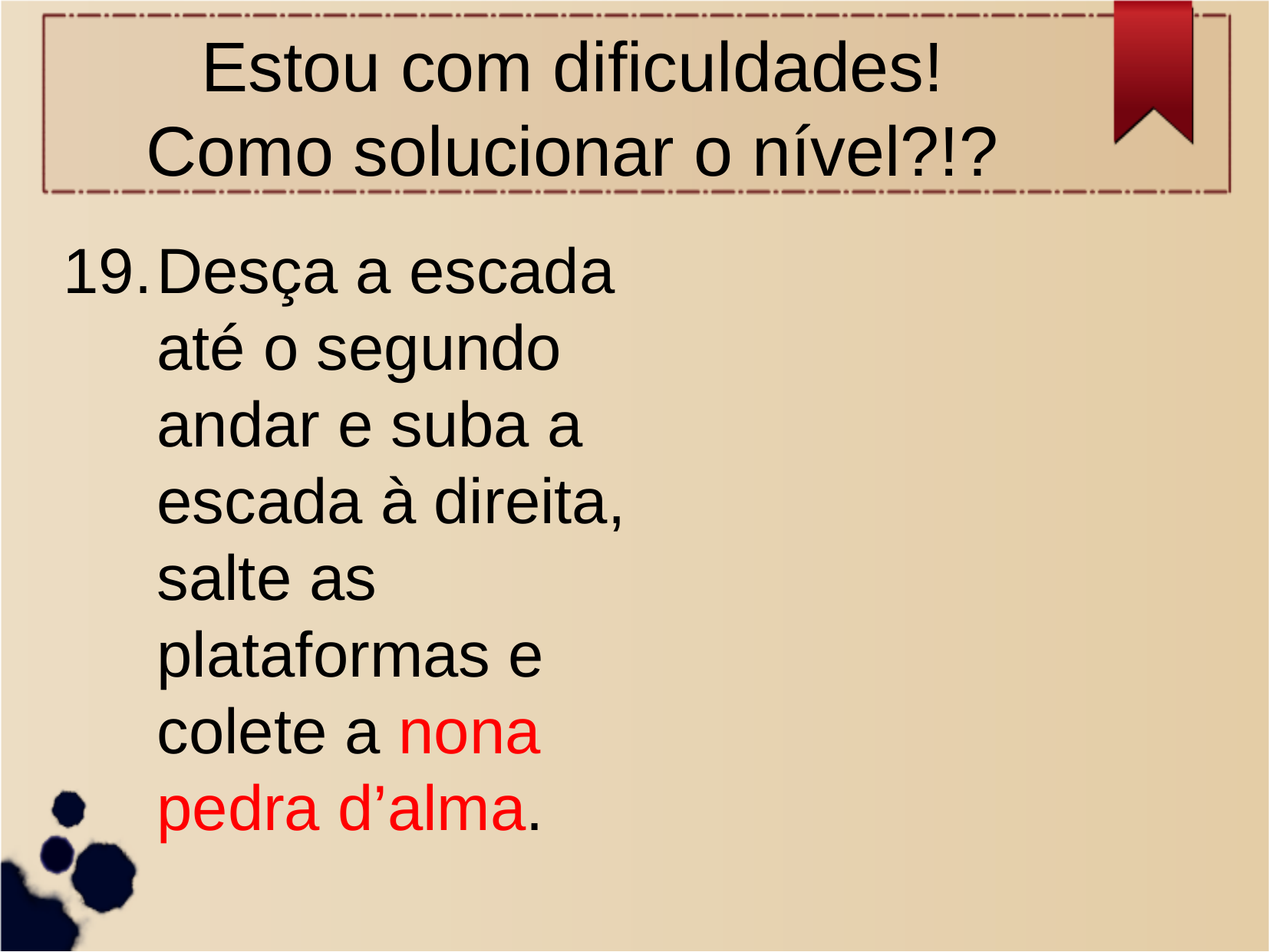

# Estou com dificuldades! Como solucionar o nível?!?
Desça a escada até o segundo andar e suba a escada à direita, salte as plataformas e colete a nona pedra d’alma.